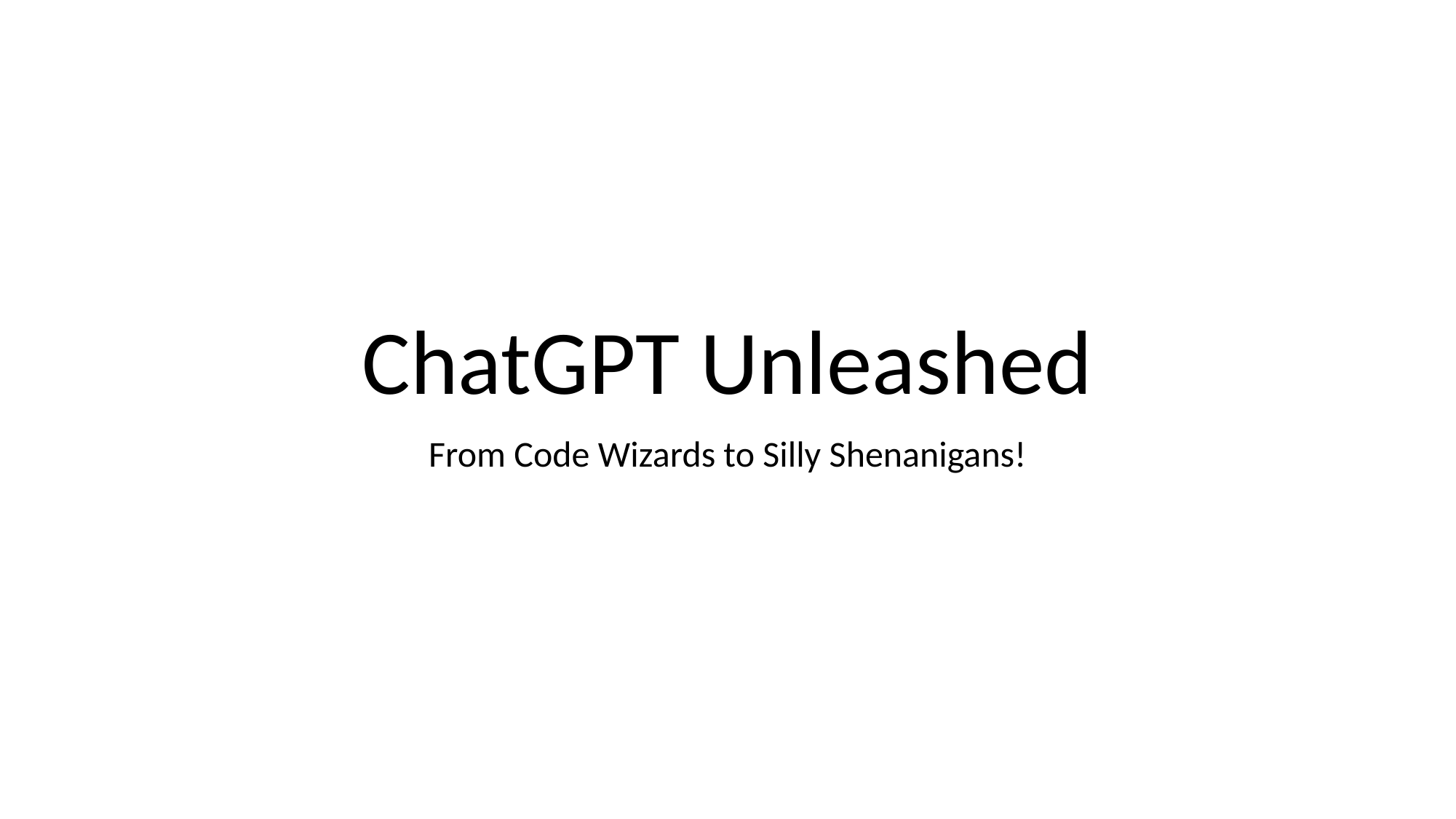

# ChatGPT Unleashed
From Code Wizards to Silly Shenanigans!